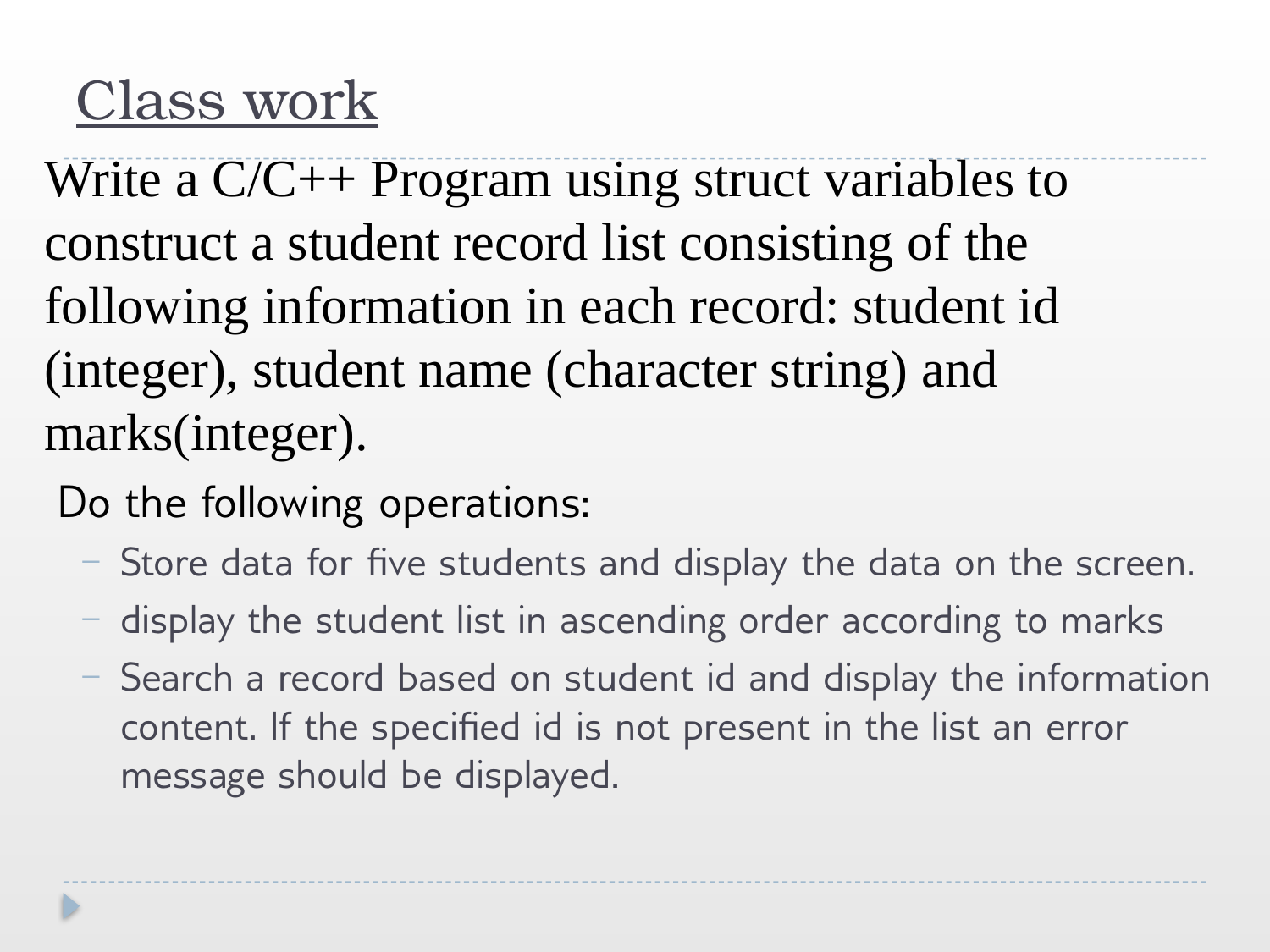

# Class work
Write a C/C++ Program using struct variables to construct a student record list consisting of the following information in each record: student id (integer), student name (character string) and marks(integer).
 Do the following operations:
Store data for five students and display the data on the screen.
display the student list in ascending order according to marks
Search a record based on student id and display the information content. If the specified id is not present in the list an error message should be displayed.